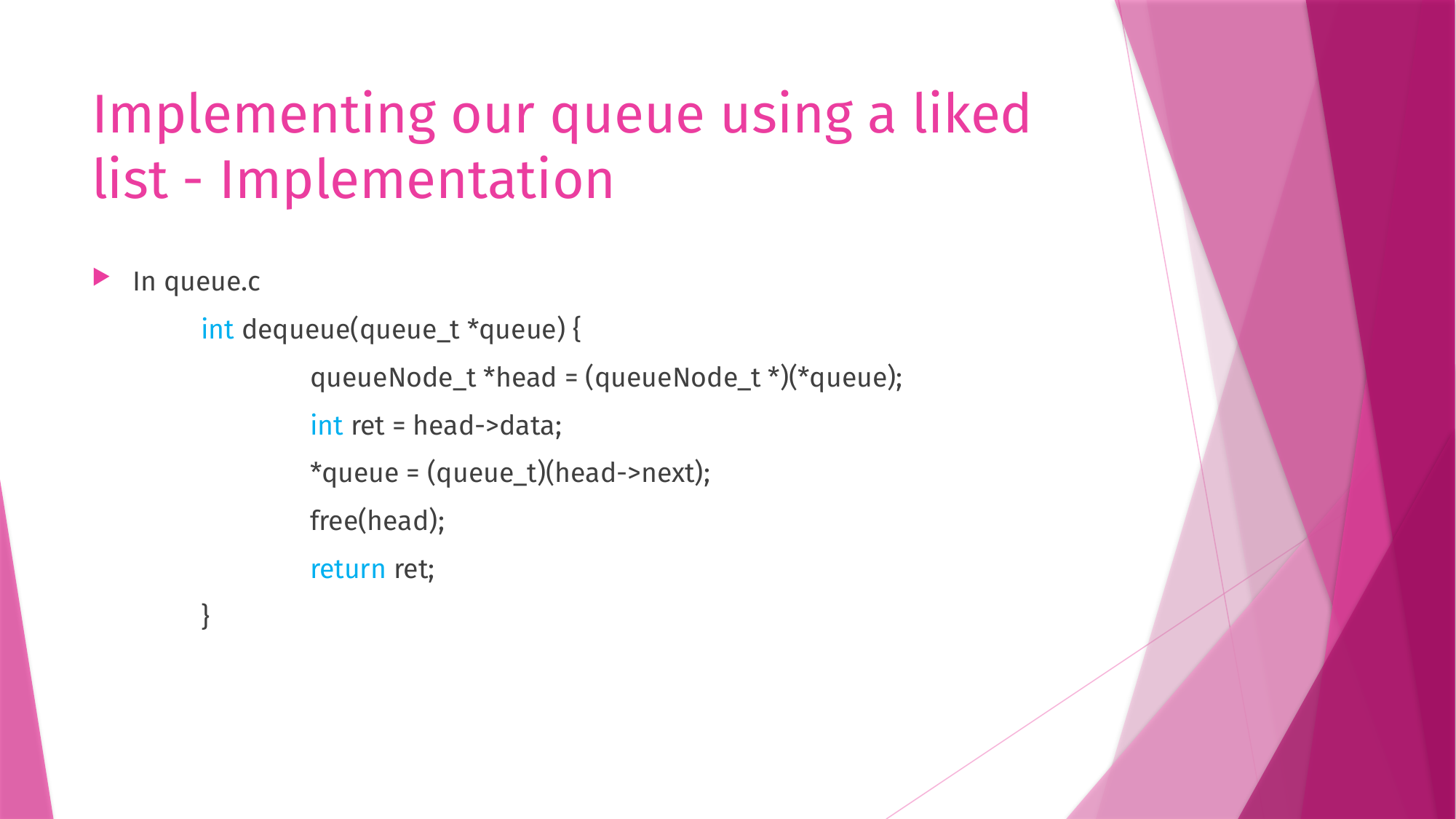

# Implementing our queue using a liked list - Implementation
In queue.c
	int dequeue(queue_t *queue) {
		queueNode_t *head = (queueNode_t *)(*queue);
		int ret = head->data;
		*queue = (queue_t)(head->next);
		free(head);
		return ret;
	}